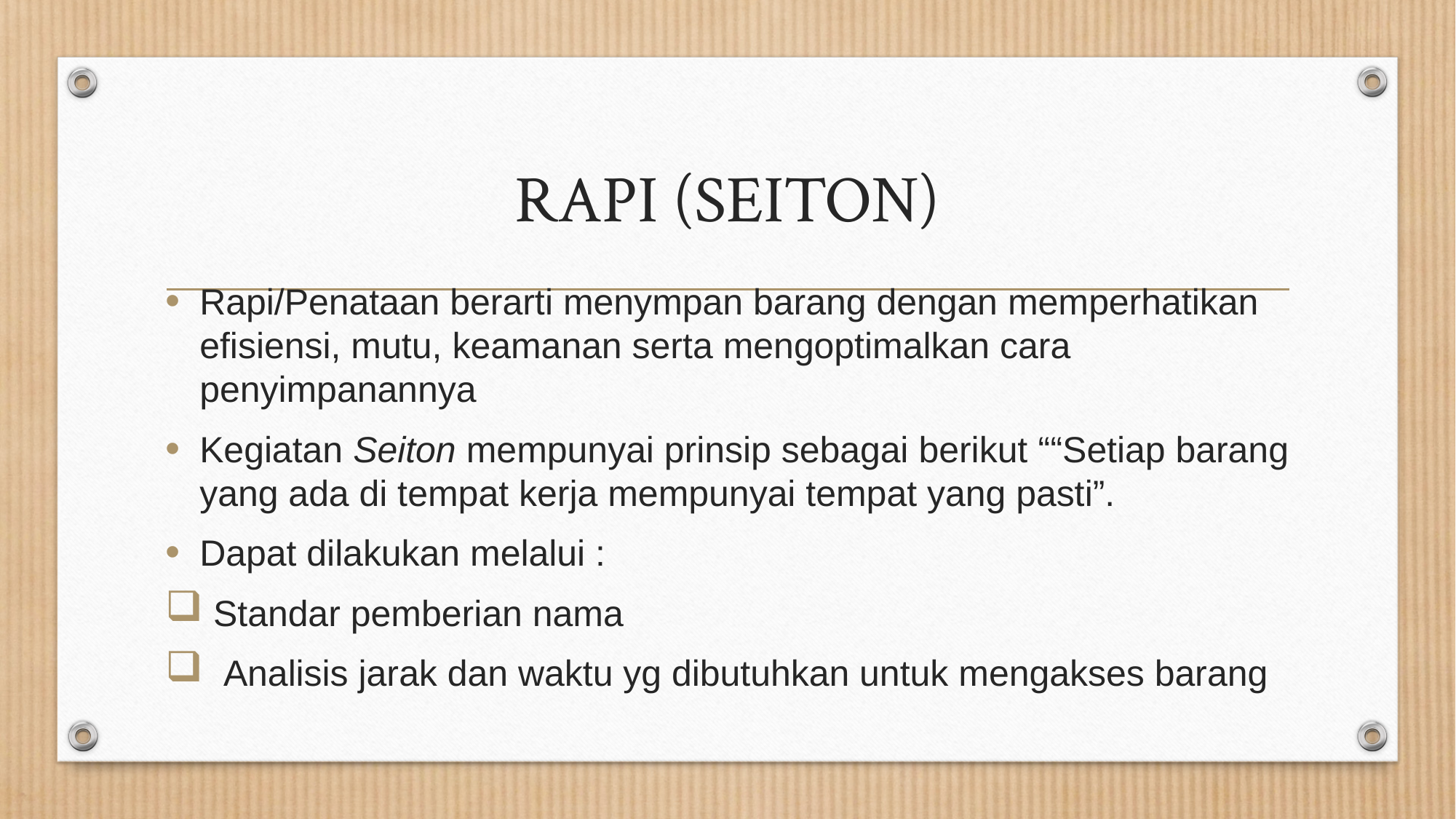

# RAPI (SEITON)
Rapi/Penataan berarti menympan barang dengan memperhatikan efisiensi, mutu, keamanan serta mengoptimalkan cara penyimpanannya
Kegiatan Seiton mempunyai prinsip sebagai berikut ““Setiap barang yang ada di tempat kerja mempunyai tempat yang pasti”.
Dapat dilakukan melalui :
 Standar pemberian nama
  Analisis jarak dan waktu yg dibutuhkan untuk mengakses barang